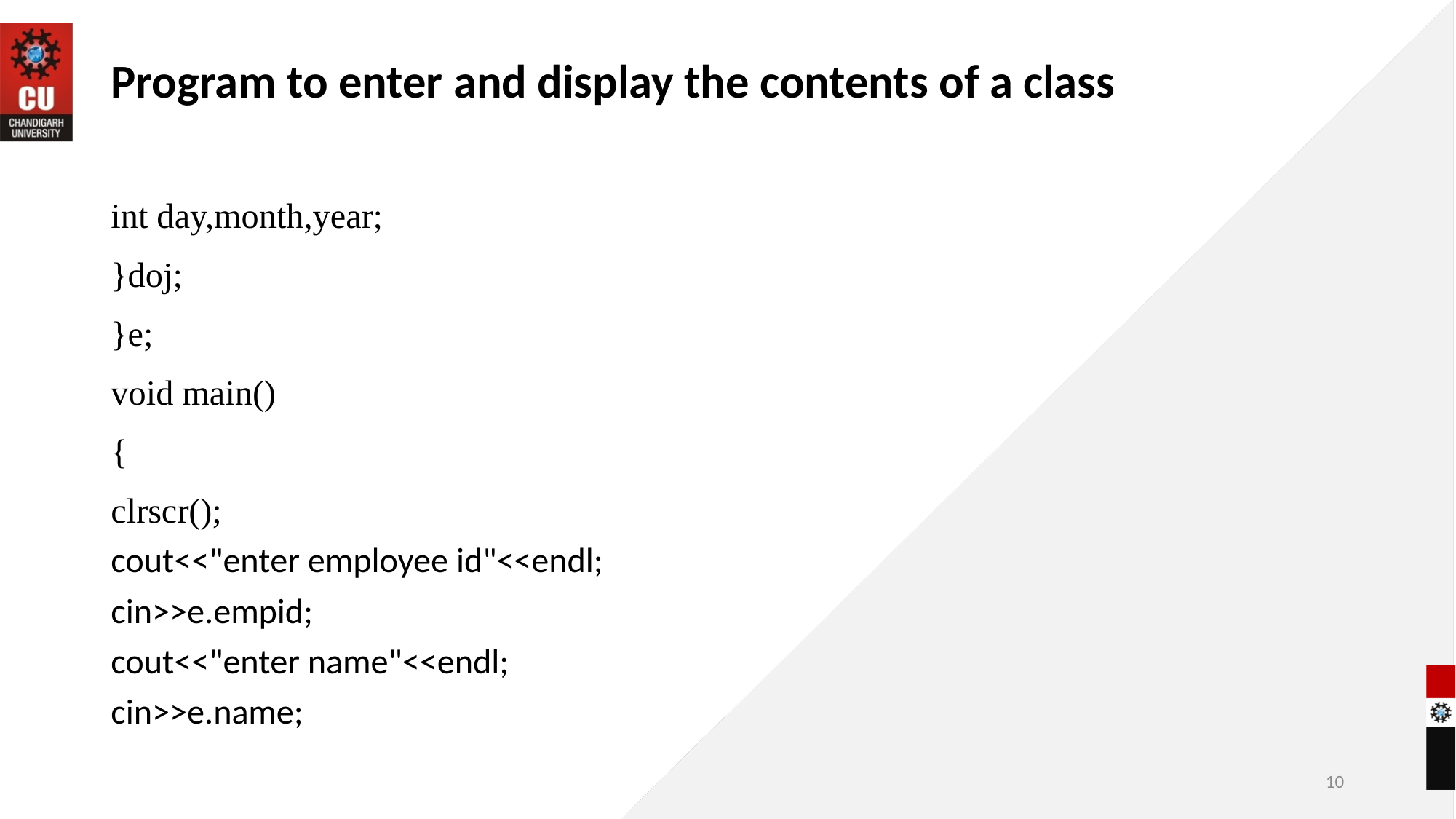

# Program to enter and display the contents of a class
int day,month,year;
}doj;
}e;
void main()
{
clrscr();
cout<<"enter employee id"<<endl;
cin>>e.empid;
cout<<"enter name"<<endl;
cin>>e.name;

10